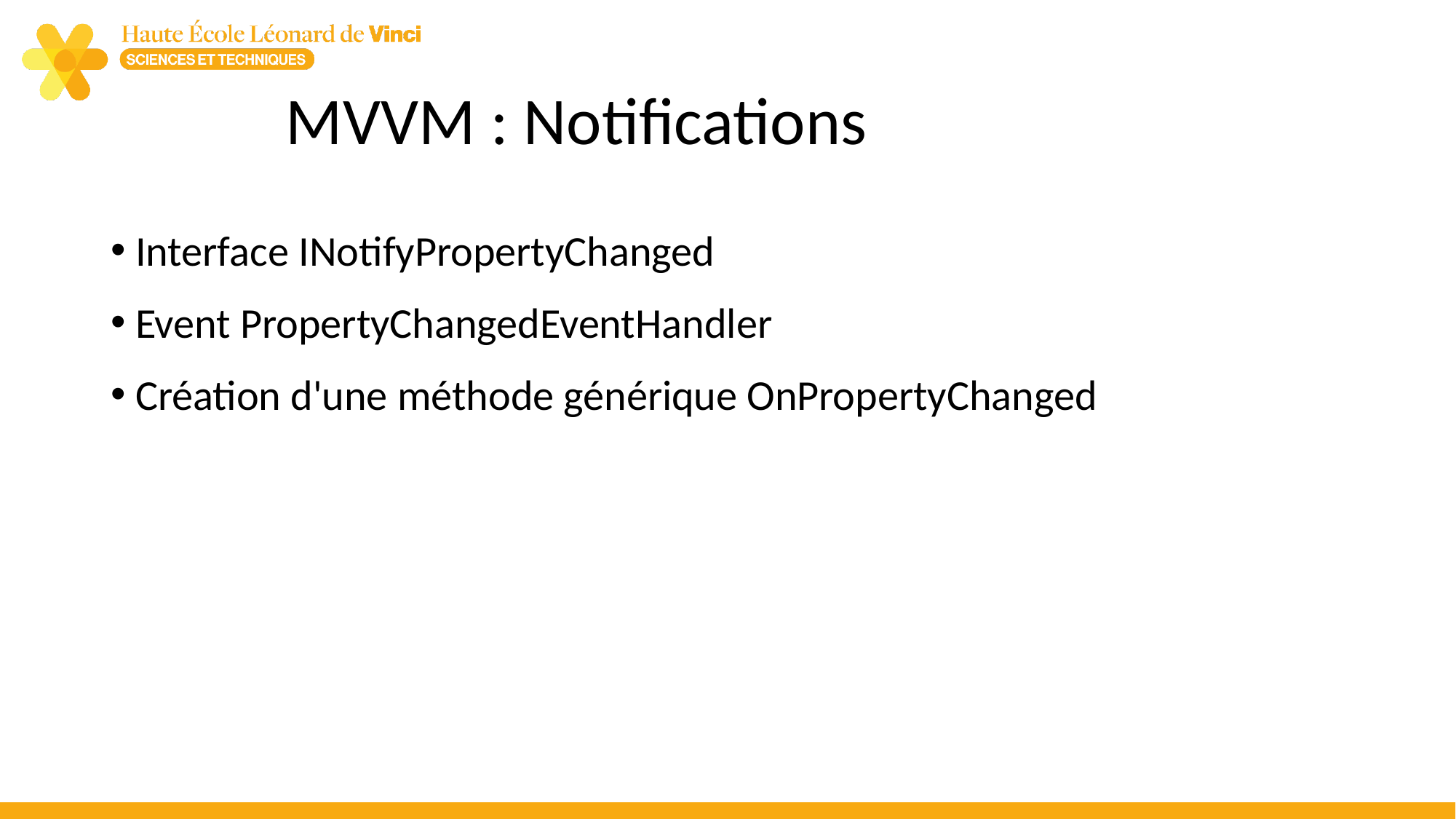

# MVVM : Notifications
 Interface INotifyPropertyChanged
 Event PropertyChangedEventHandler
 Création d'une méthode générique OnPropertyChanged